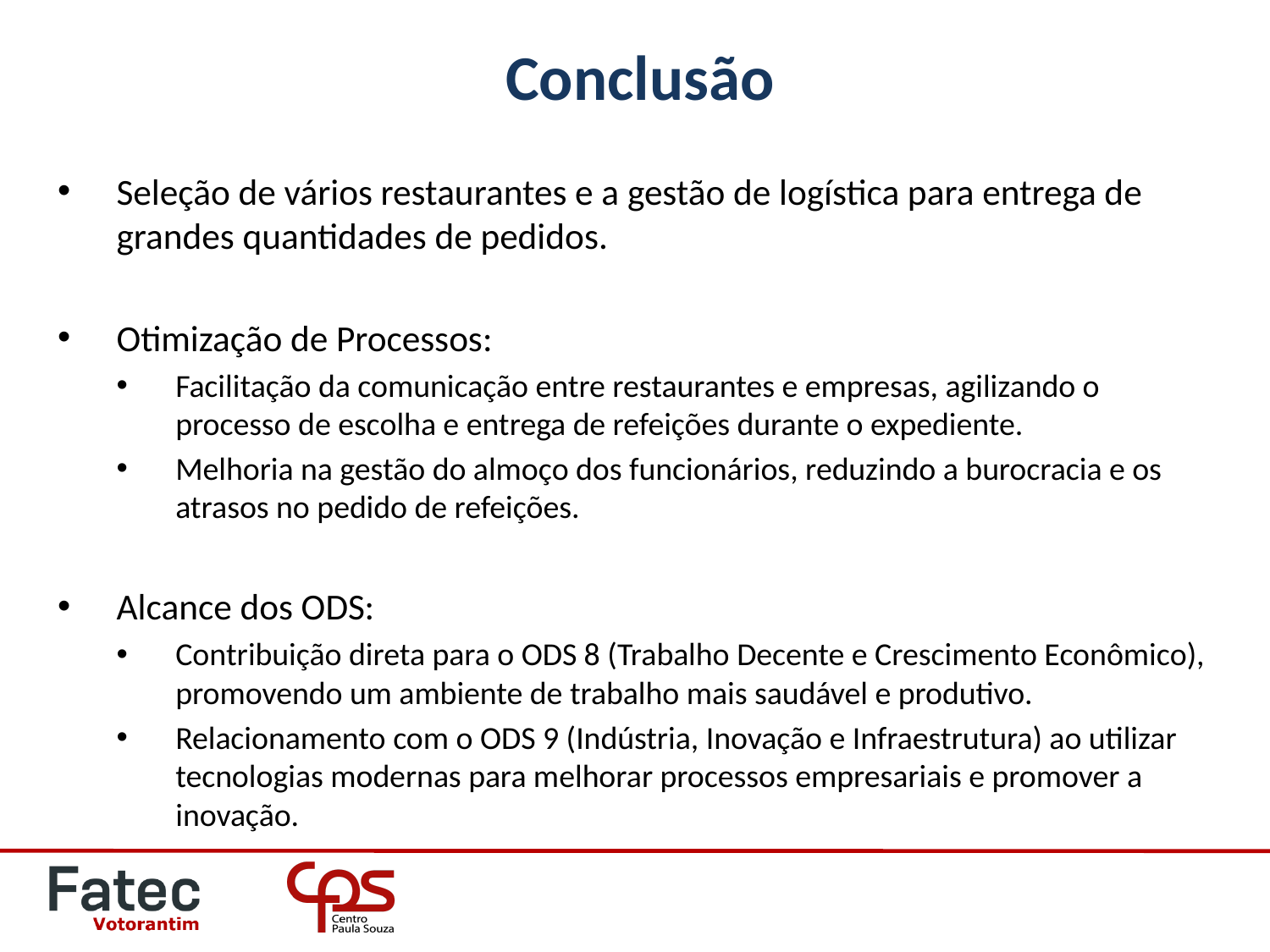

# Conclusão
Seleção de vários restaurantes e a gestão de logística para entrega de grandes quantidades de pedidos.

Otimização de Processos:
Facilitação da comunicação entre restaurantes e empresas, agilizando o processo de escolha e entrega de refeições durante o expediente.
Melhoria na gestão do almoço dos funcionários, reduzindo a burocracia e os atrasos no pedido de refeições.

Alcance dos ODS:
Contribuição direta para o ODS 8 (Trabalho Decente e Crescimento Econômico), promovendo um ambiente de trabalho mais saudável e produtivo.
Relacionamento com o ODS 9 (Indústria, Inovação e Infraestrutura) ao utilizar tecnologias modernas para melhorar processos empresariais e promover a inovação.